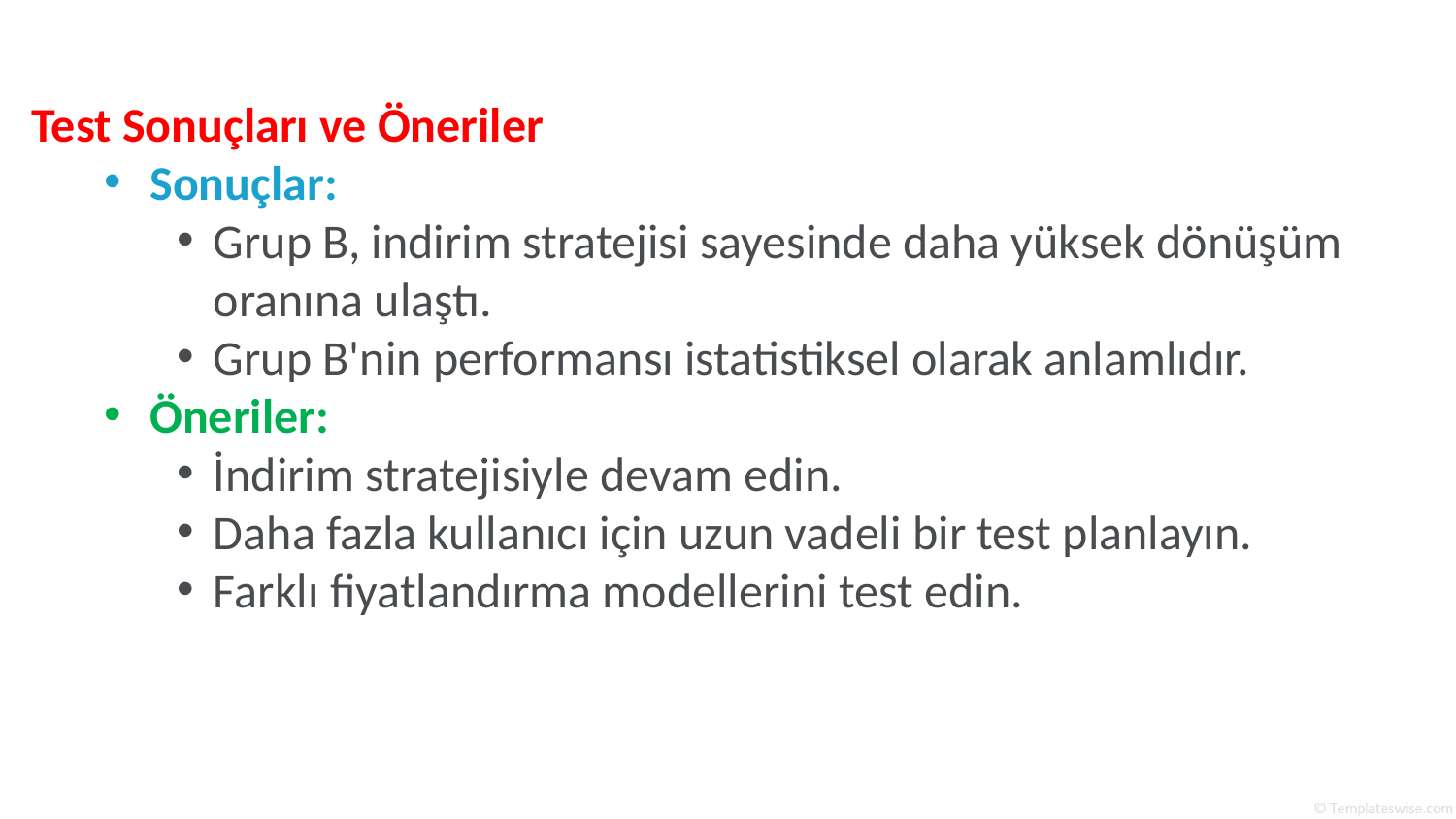

Test Sonuçları ve Öneriler
Sonuçlar:
Grup B, indirim stratejisi sayesinde daha yüksek dönüşüm oranına ulaştı.
Grup B'nin performansı istatistiksel olarak anlamlıdır.
Öneriler:
İndirim stratejisiyle devam edin.
Daha fazla kullanıcı için uzun vadeli bir test planlayın.
Farklı fiyatlandırma modellerini test edin.